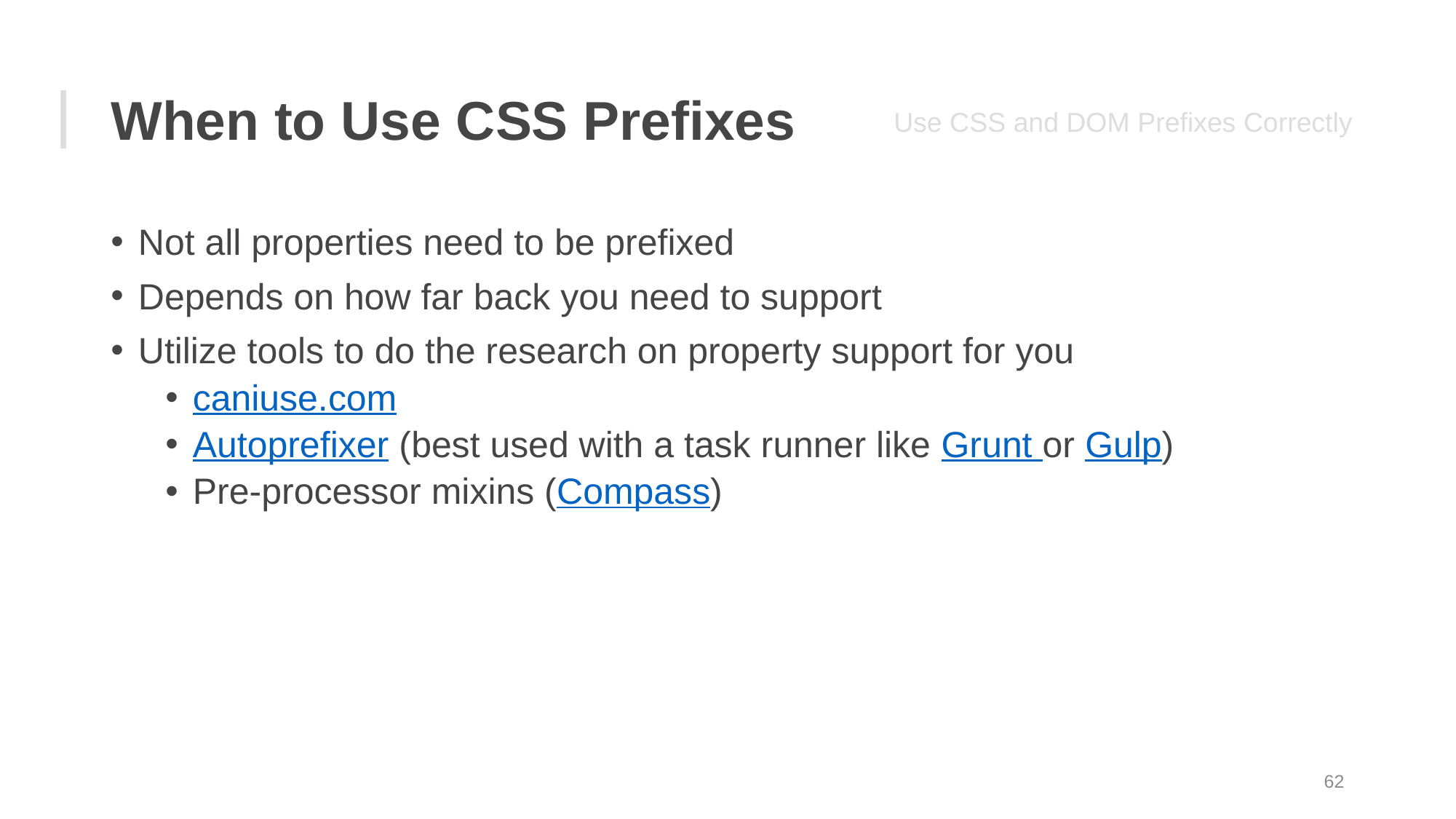

# When to Use CSS Prefixes
Use CSS and DOM Prefixes Correctly
Not all properties need to be prefixed
Depends on how far back you need to support
Utilize tools to do the research on property support for you
caniuse.com
Autoprefixer (best used with a task runner like Grunt or Gulp)
Pre-processor mixins (Compass)
62